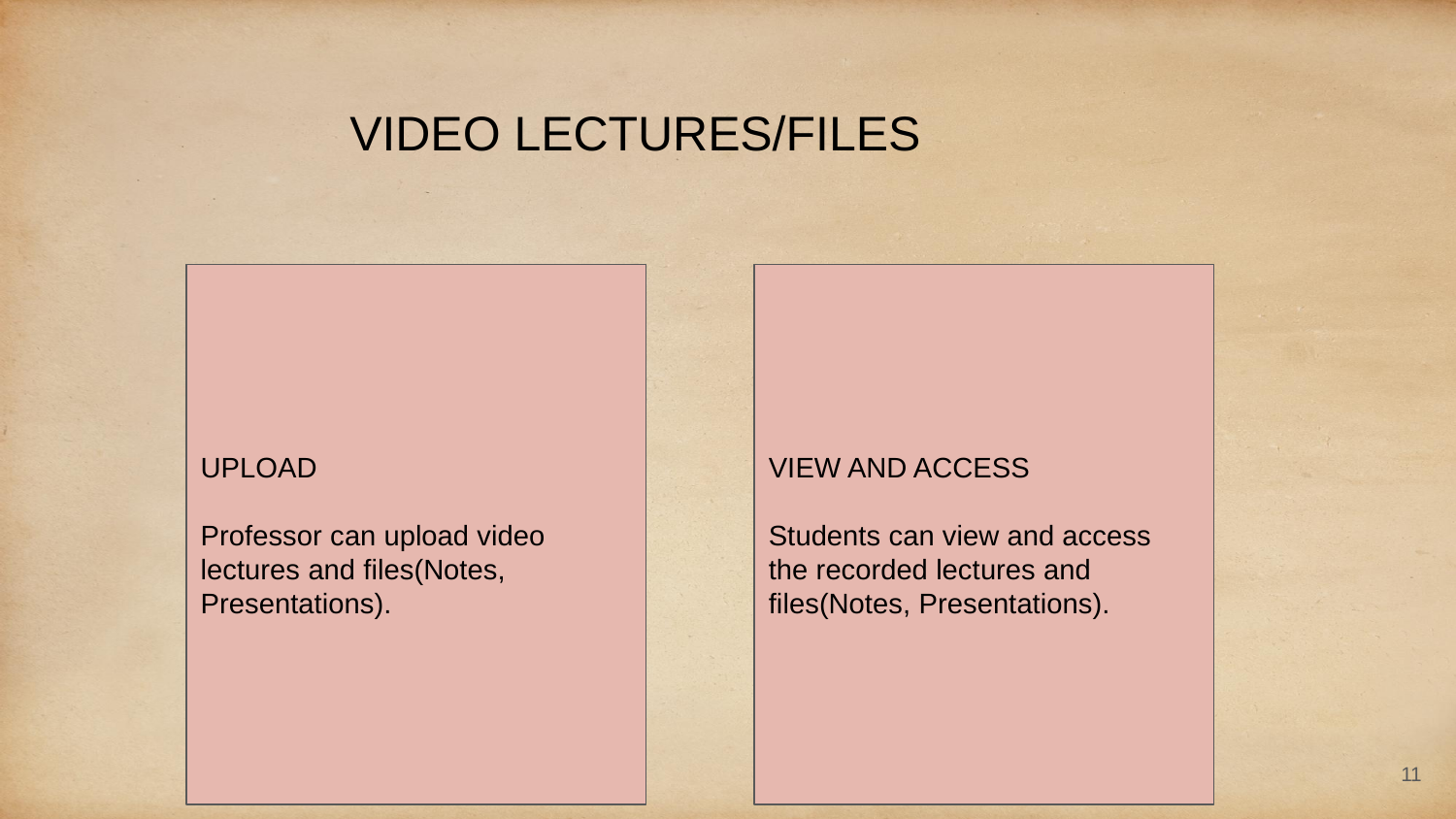

VIDEO LECTURES/FILES
UPLOAD

Professor can upload video lectures and files(Notes, Presentations).
VIEW AND ACCESS

Students can view and access the recorded lectures and files(Notes, Presentations).
11